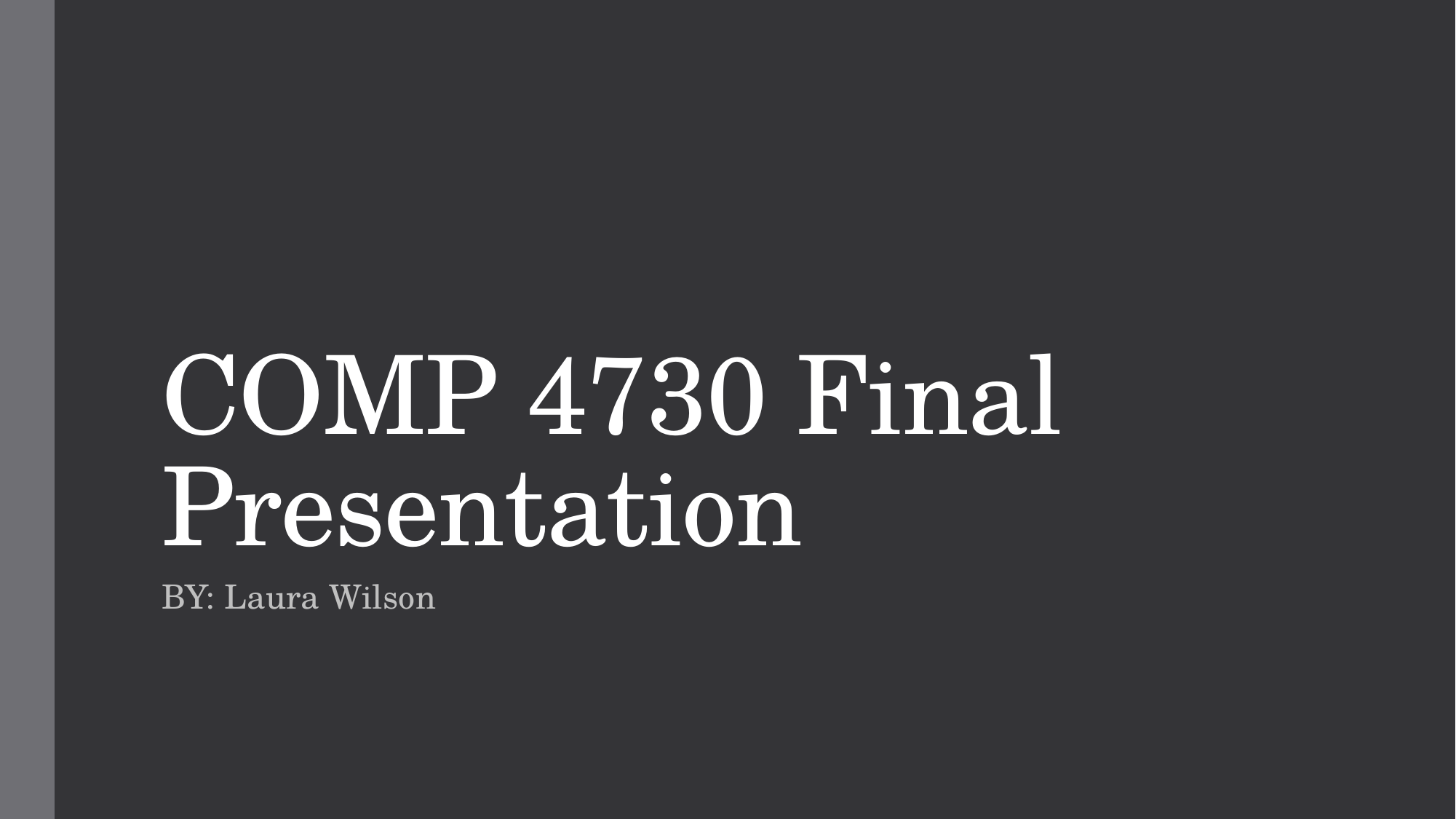

# COMP 4730 Final Presentation
BY: Laura Wilson